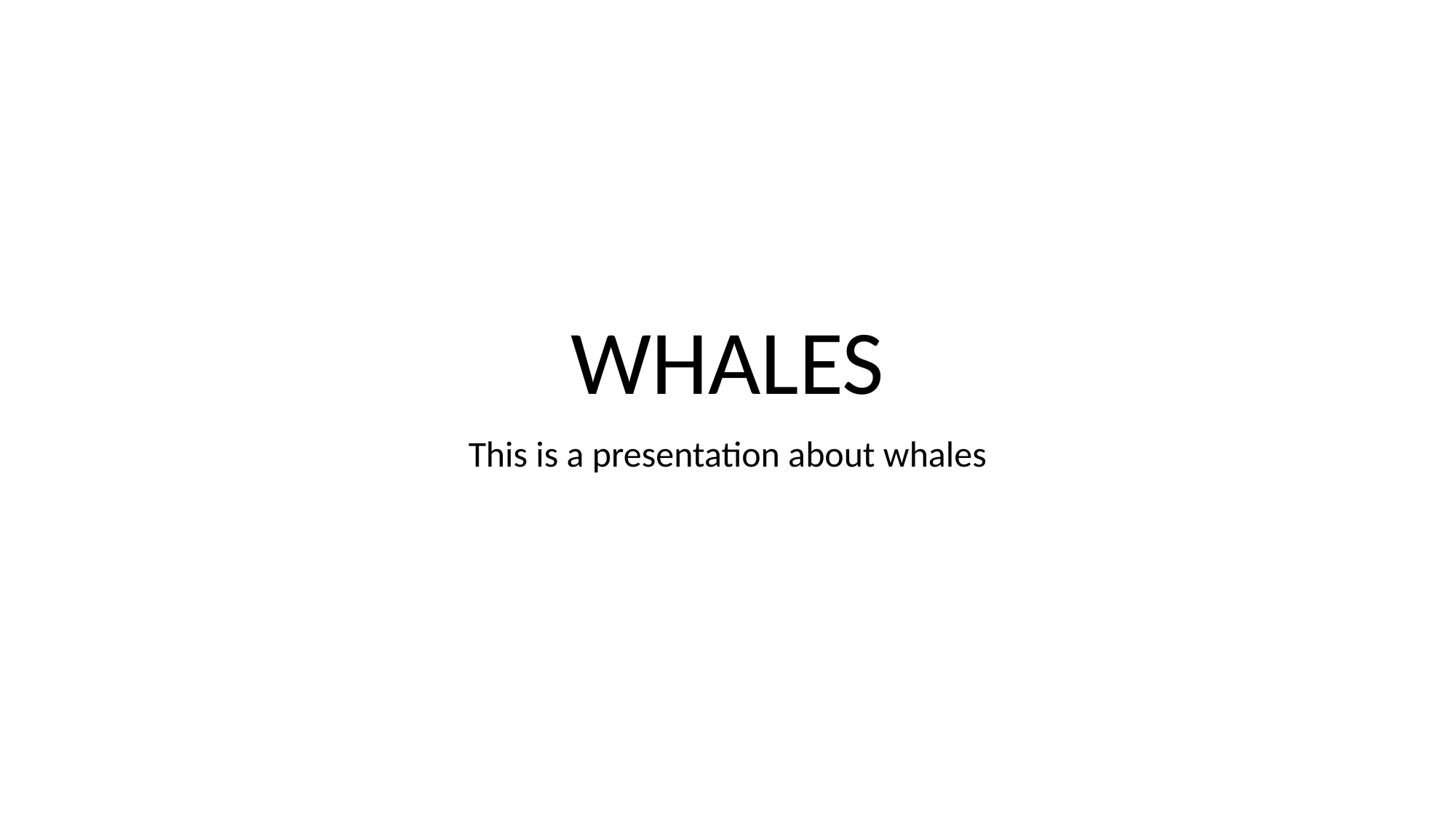

# WHALES
This is a presentation about whales